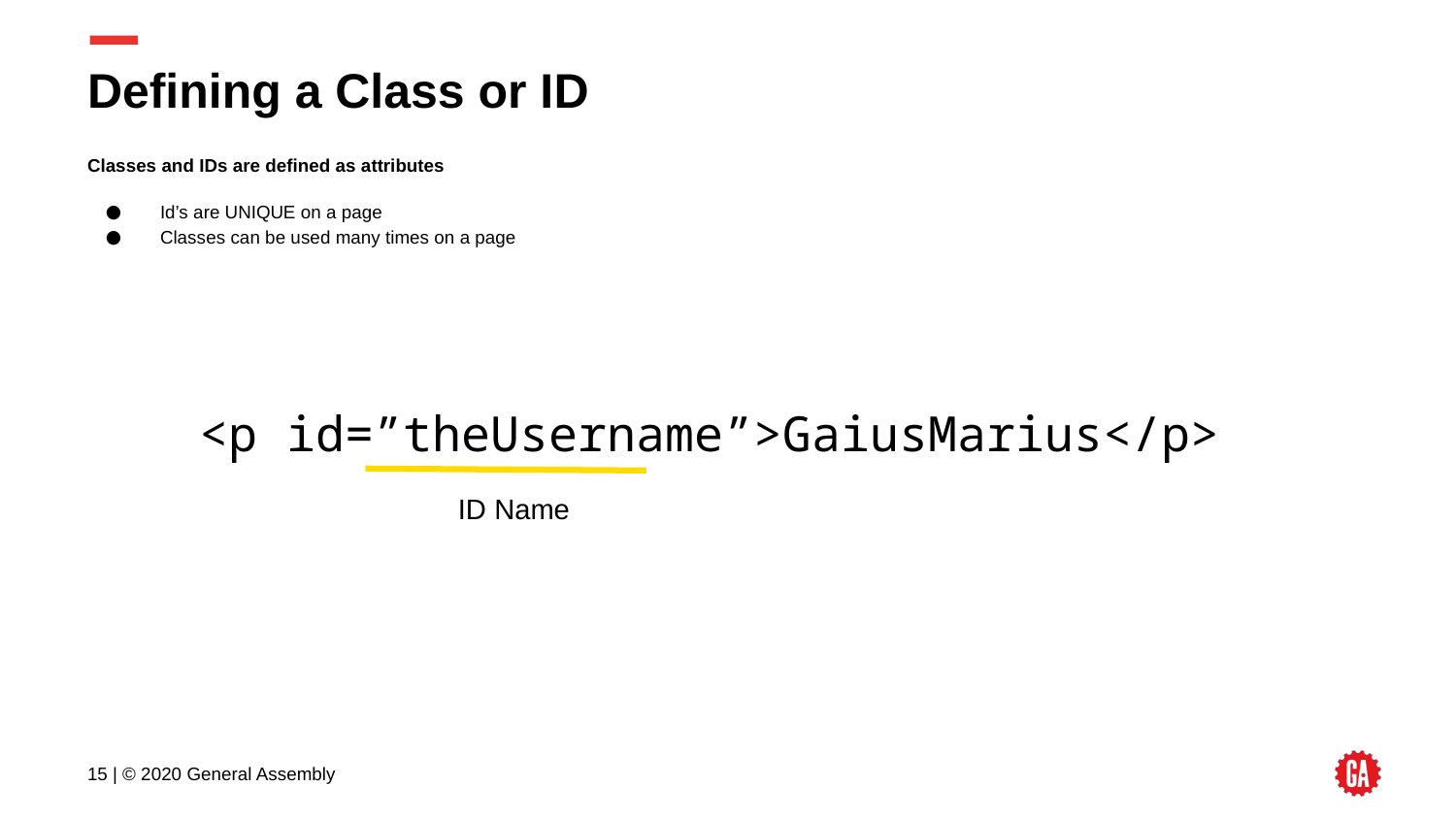

# Defining a Class or ID
Classes and IDs are defined as attributes
Id’s are UNIQUE on a page
Classes can be used many times on a page

<p id=”theUsername”>GaiusMarius</p>
ID Name
15 | © 2020 General Assembly